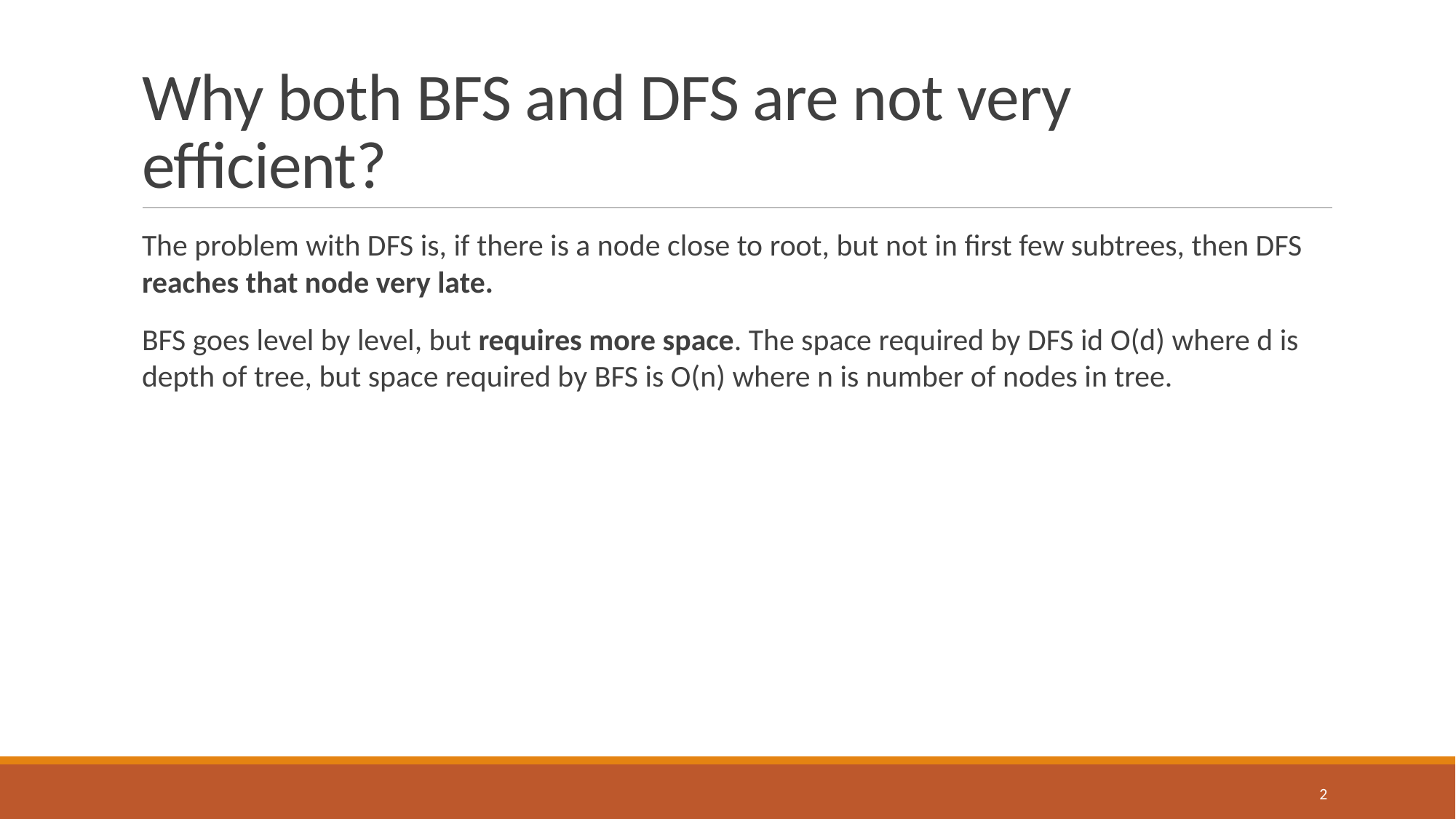

# Why both BFS and DFS are not very efficient?
The problem with DFS is, if there is a node close to root, but not in first few subtrees, then DFS reaches that node very late.
BFS goes level by level, but requires more space. The space required by DFS id O(d) where d is depth of tree, but space required by BFS is O(n) where n is number of nodes in tree.
2